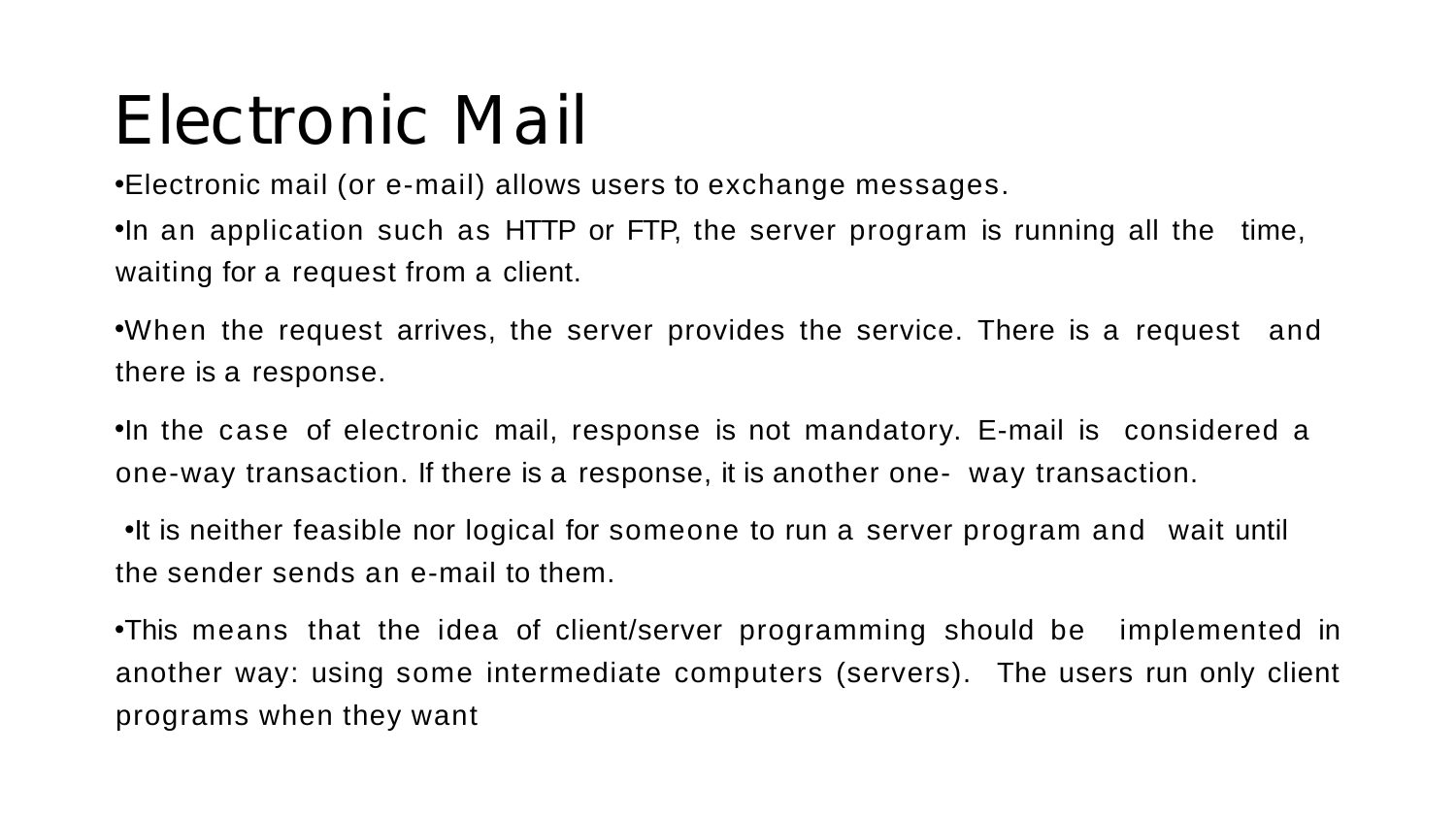

# Electronic Mail
Electronic mail (or e-mail) allows users to exchange messages.
In an application such as HTTP or FTP, the server program is running all the  time, waiting for a request from a client.
When the request arrives, the server provides the service. There is a request  and there is a response.
In the case of electronic mail, response is not mandatory. E-mail is  considered a one-way transaction. If there is a response, it is another one-  way transaction.
It is neither feasible nor logical for someone to run a server program and  wait until the sender sends an e-mail to them.
This means that the idea of client/server programming should be  implemented in another way: using some intermediate computers (servers).  The users run only client programs when they want